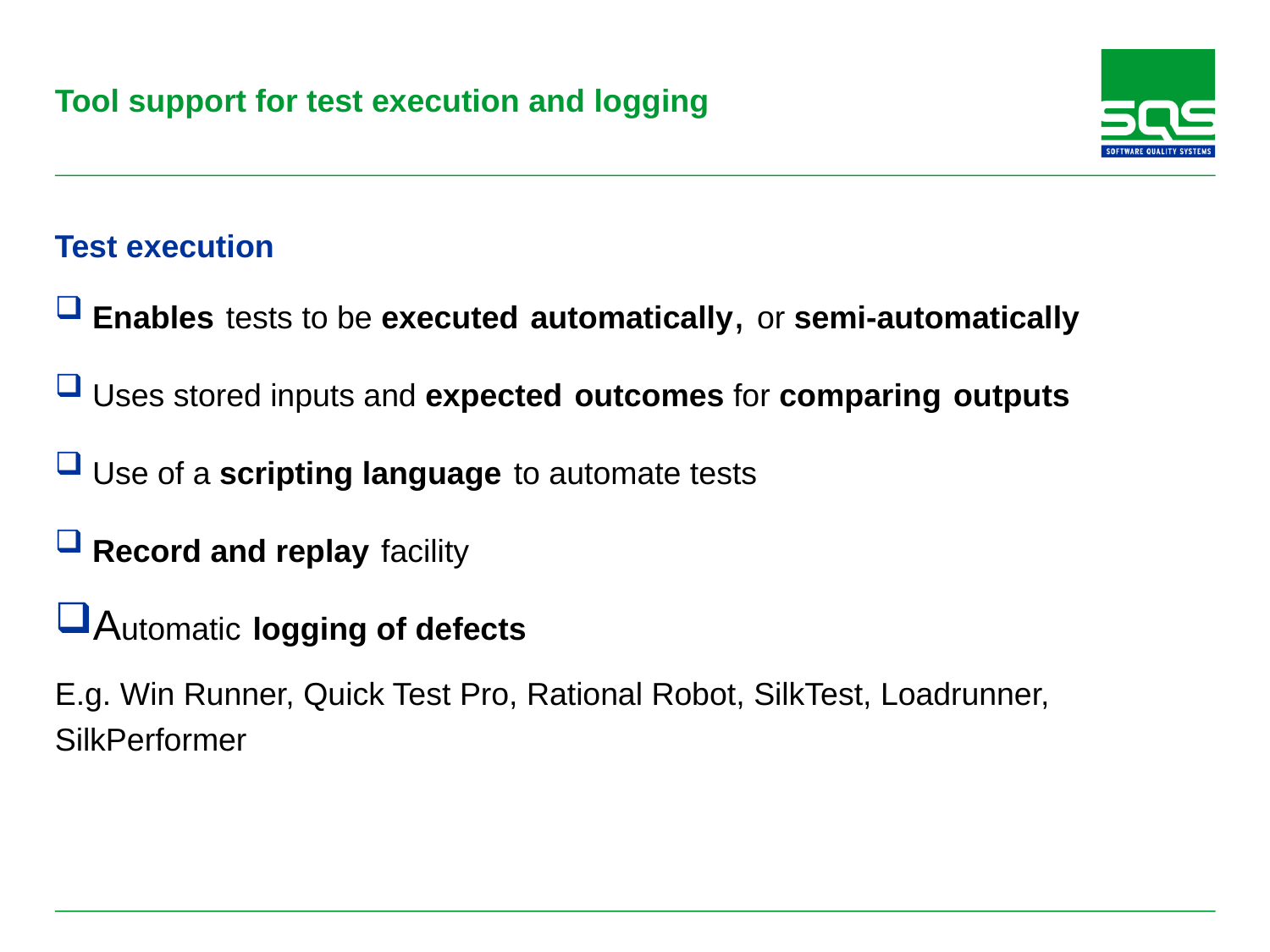

# Tool support for test execution and logging
Test execution
Enables tests to be executed automatically, or semi-automatically
Uses stored inputs and expected outcomes for comparing outputs
Use of a scripting language to automate tests
Record and replay facility
Automatic logging of defects
E.g. Win Runner, Quick Test Pro, Rational Robot, SilkTest, Loadrunner, SilkPerformer